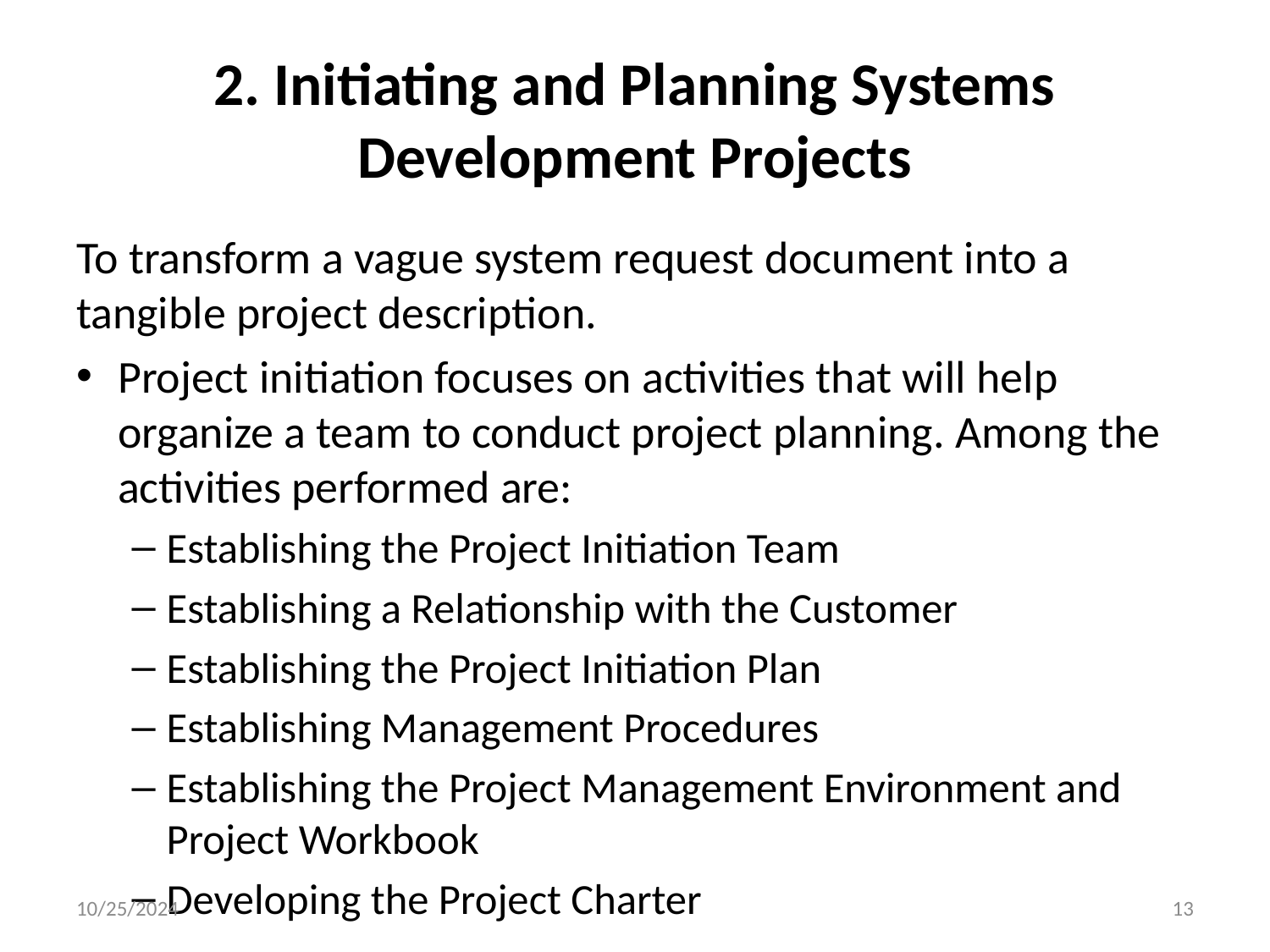

# 2. Initiating and Planning Systems Development Projects
To transform a vague system request document into a tangible project description.
Project initiation focuses on activities that will help organize a team to conduct project planning. Among the activities performed are:
Establishing the Project Initiation Team
Establishing a Relationship with the Customer
Establishing the Project Initiation Plan
Establishing Management Procedures
Establishing the Project Management Environment and Project Workbook
Developing the Project Charter
10/25/2024
13